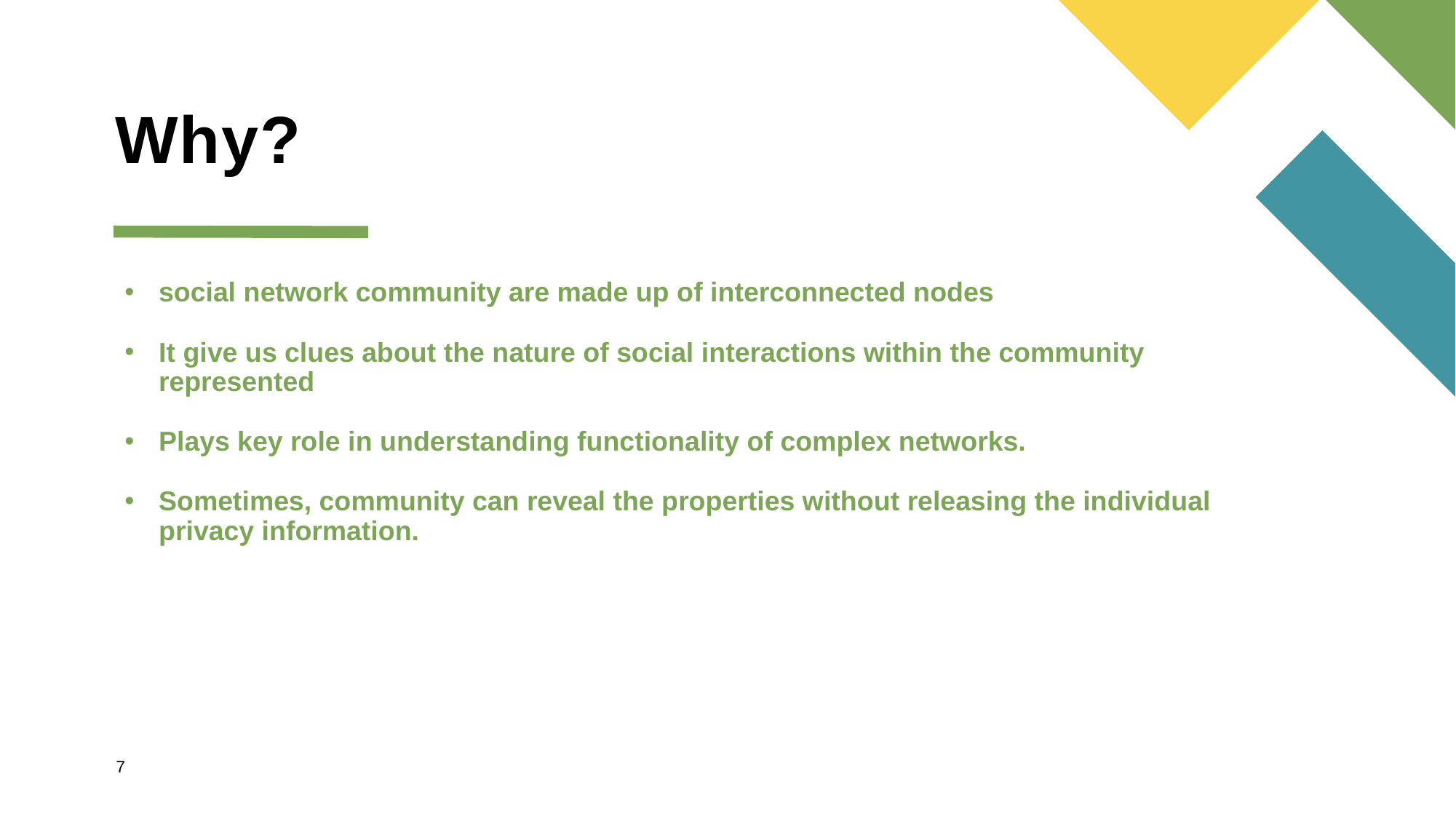

# Why?
social network community are made up of interconnected nodes
It give us clues about the nature of social interactions within the community represented
Plays key role in understanding functionality of complex networks.
Sometimes, community can reveal the properties without releasing the individual privacy information.
7